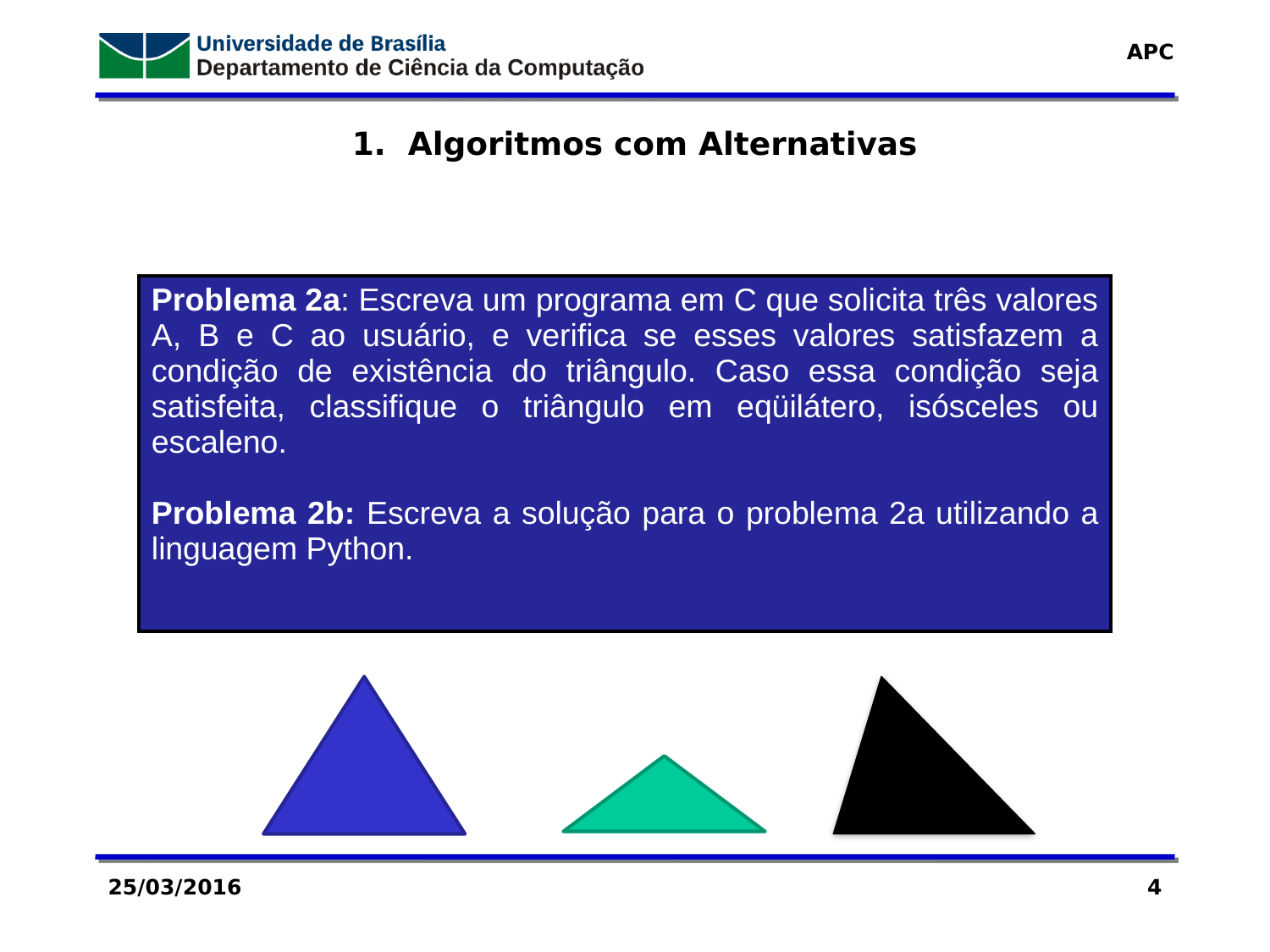

1.  Algoritmos com Alternativas

| Problema 2a: Escreva um programa em C que solicita três valores A, B e C ao usuário, e verifica se esses valores satisfazem a condição de existência do triângulo. Caso essa condição seja satisfeita, classifique o triângulo em eqüilátero, isósceles ou escaleno. Problema 2b: Escreva a solução para o problema 2a utilizando a linguagem Python. |
| --- |

25/03/2016
4